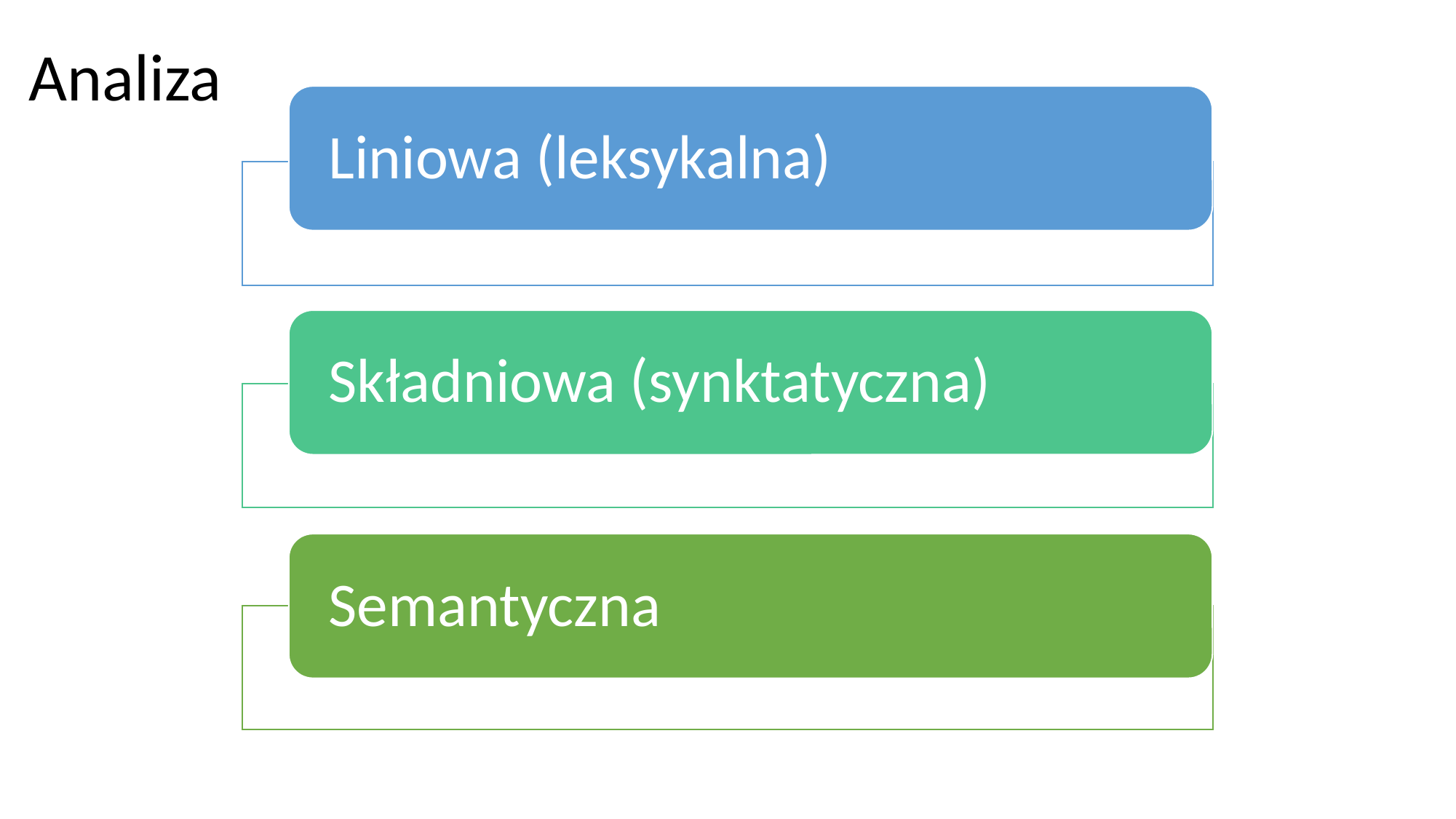

# Analiza
Liniowa (leksykalna)
Składniowa (synktatyczna)
Semantyczna